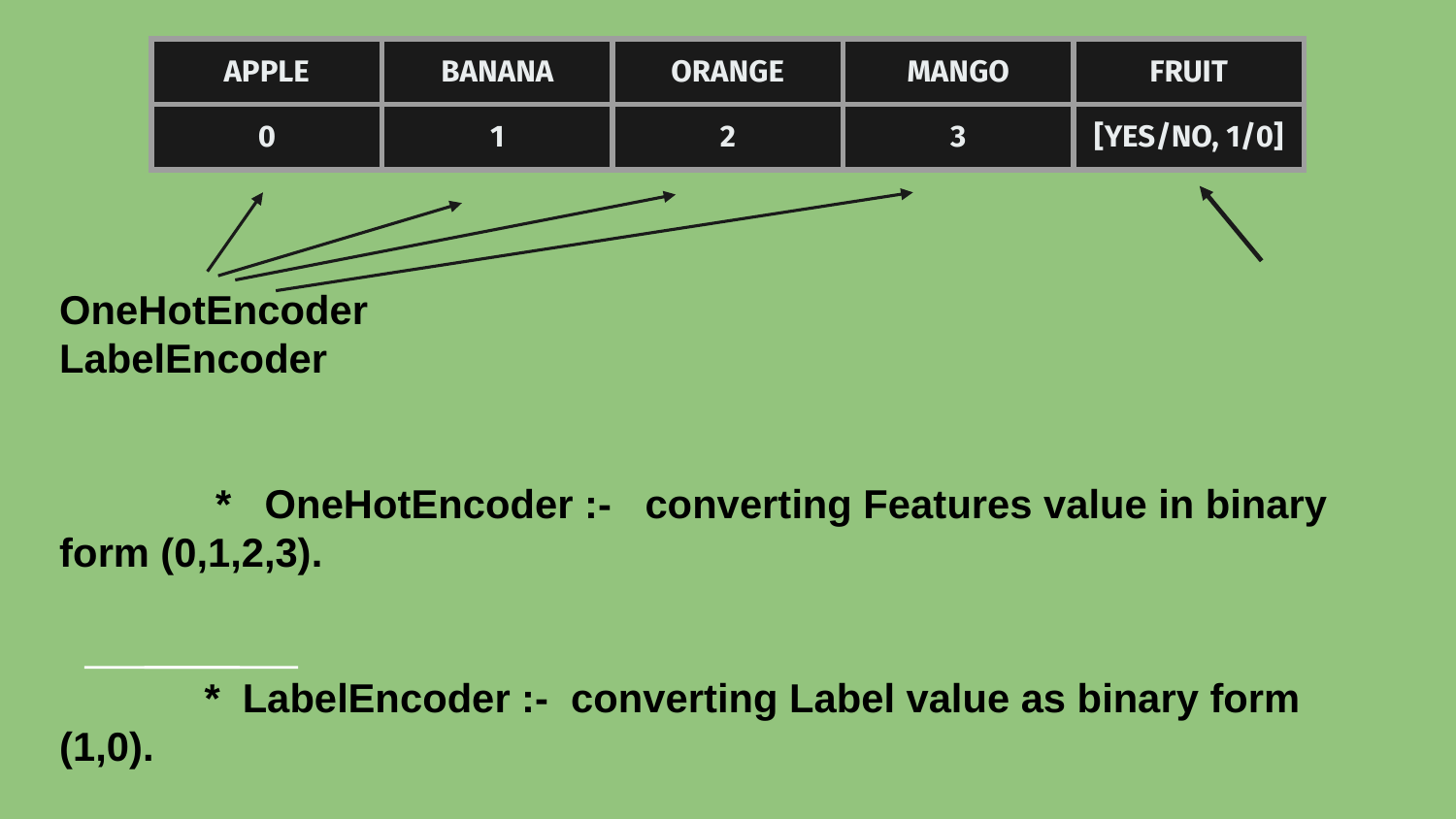

| APPLE | BANANA | ORANGE | MANGO | FRUIT |
| --- | --- | --- | --- | --- |
| 0 | 1 | 2 | 3 | [YES/NO, 1/0] |
OneHotEncoder                                                                                         LabelEncoder

              *   OneHotEncoder :-   converting Features value in binary form (0,1,2,3).

             *  LabelEncoder :-  converting Label value as binary form (1,0).